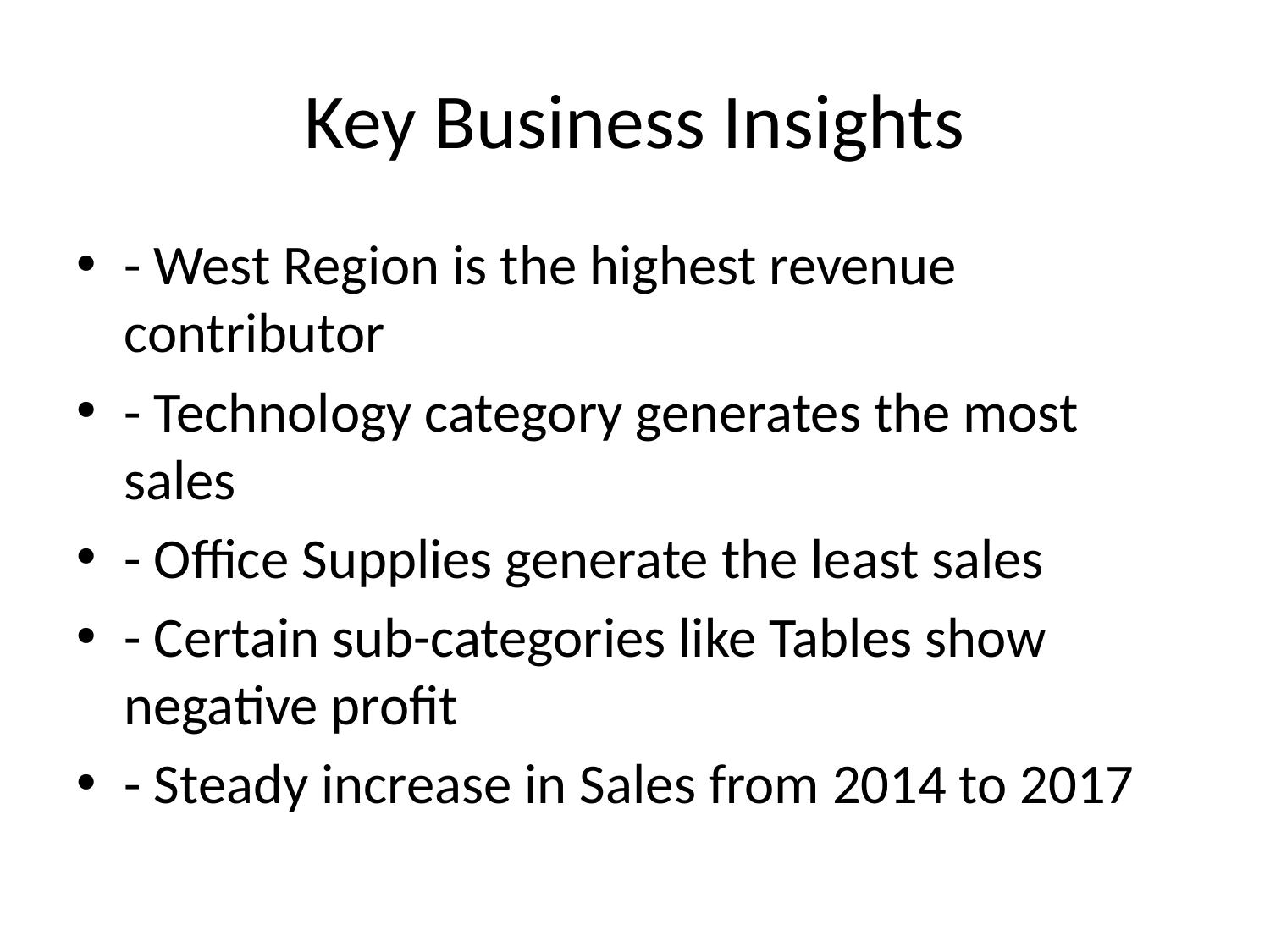

# Key Business Insights
- West Region is the highest revenue contributor
- Technology category generates the most sales
- Office Supplies generate the least sales
- Certain sub-categories like Tables show negative profit
- Steady increase in Sales from 2014 to 2017